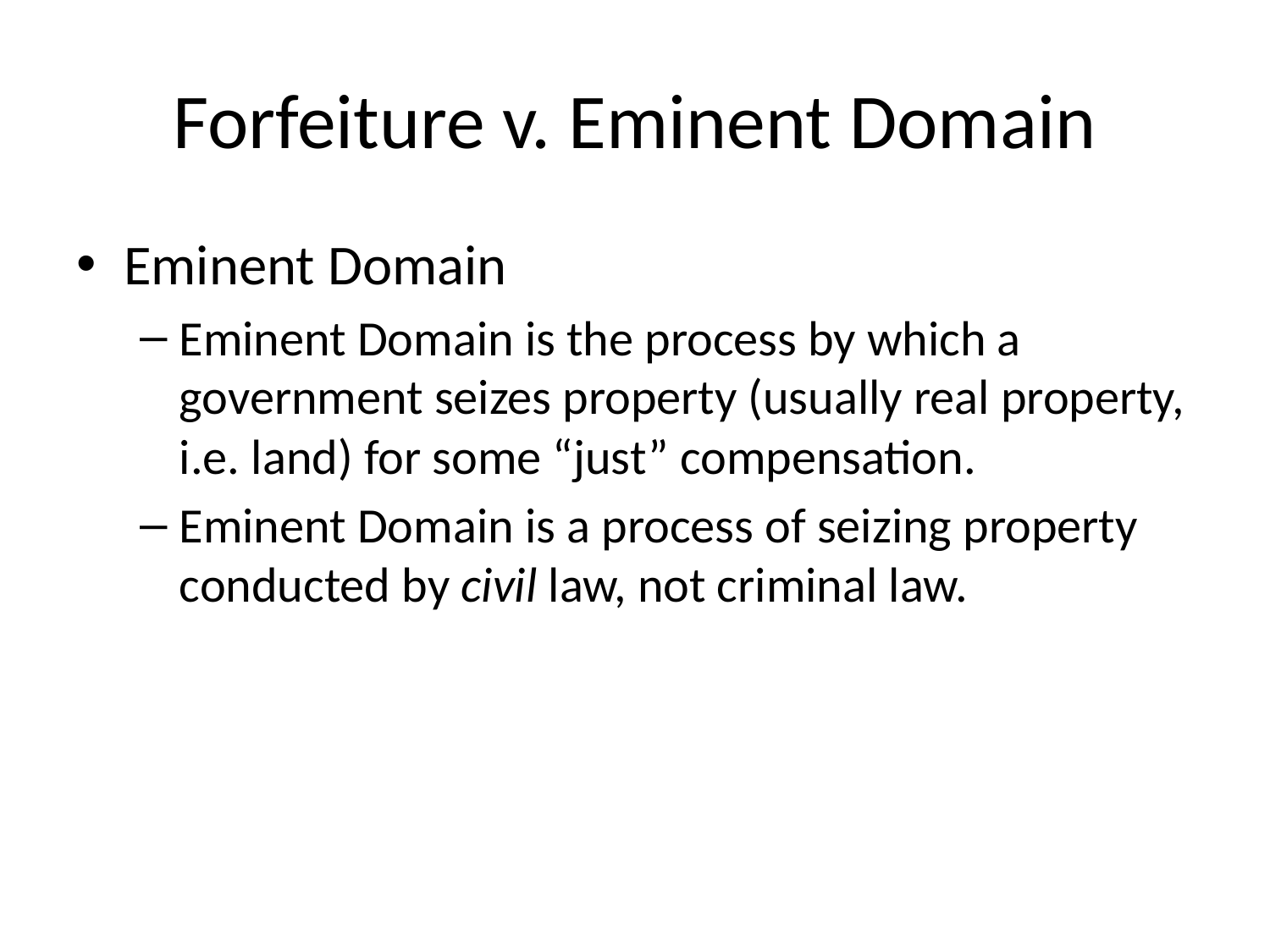

# Forfeiture v. Eminent Domain
Eminent Domain
Eminent Domain is the process by which a government seizes property (usually real property, i.e. land) for some “just” compensation.
Eminent Domain is a process of seizing property conducted by civil law, not criminal law.